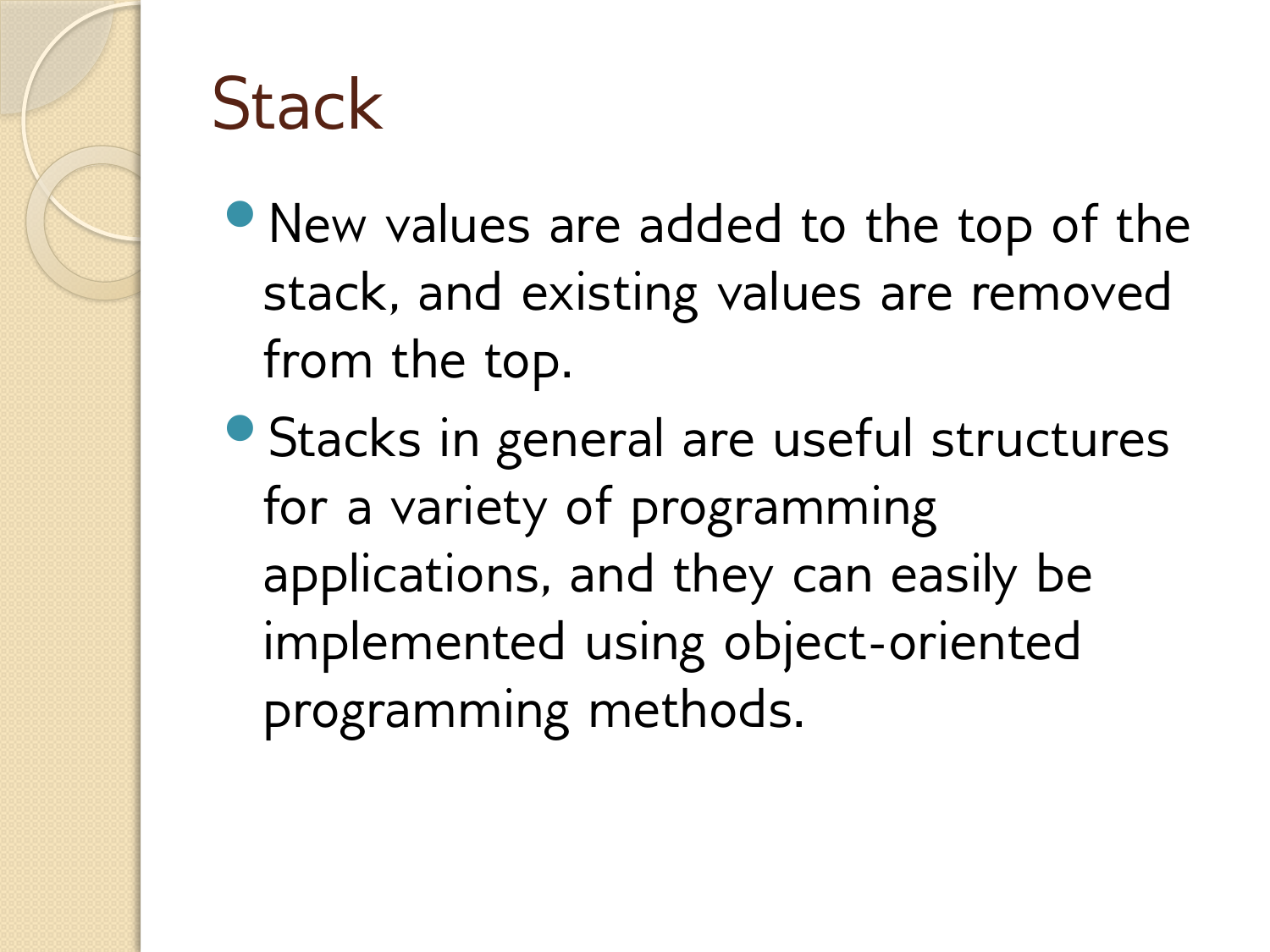

# Stack
New values are added to the top of the stack, and existing values are removed from the top.
Stacks in general are useful structures for a variety of programming applications, and they can easily be implemented using object-oriented programming methods.